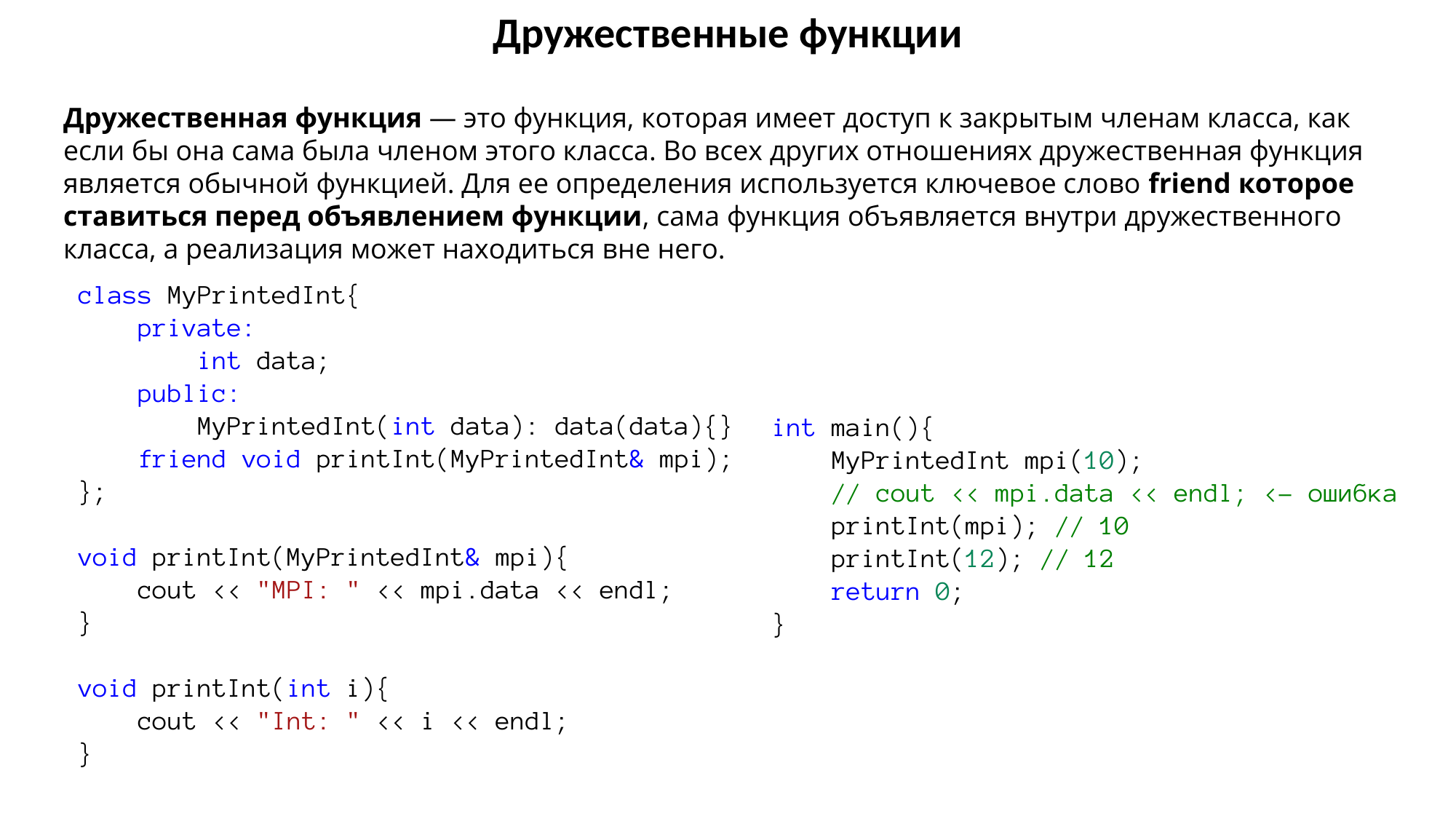

Дружественные функции
Дружественная функция — это функция, которая имеет доступ к закрытым членам класса, как если бы она сама была членом этого класса. Во всех других отношениях дружественная функция является обычной функцией. Для ее определения используется ключевое слово friend которое ставиться перед объявлением функции, сама функция объявляется внутри дружественного класса, а реализация может находиться вне него.
class MyPrintedInt{
    private:
        int data;
    public:
        MyPrintedInt(int data): data(data){}
    friend void printInt(MyPrintedInt& mpi);
};
void printInt(MyPrintedInt& mpi){
    cout << "MPI: " << mpi.data << endl;
}
void printInt(int i){
    cout << "Int: " << i << endl;
}
int main(){
    MyPrintedInt mpi(10);
    // cout << mpi.data << endl; <- ошибка
    printInt(mpi); // 10
    printInt(12); // 12
    return 0;
}